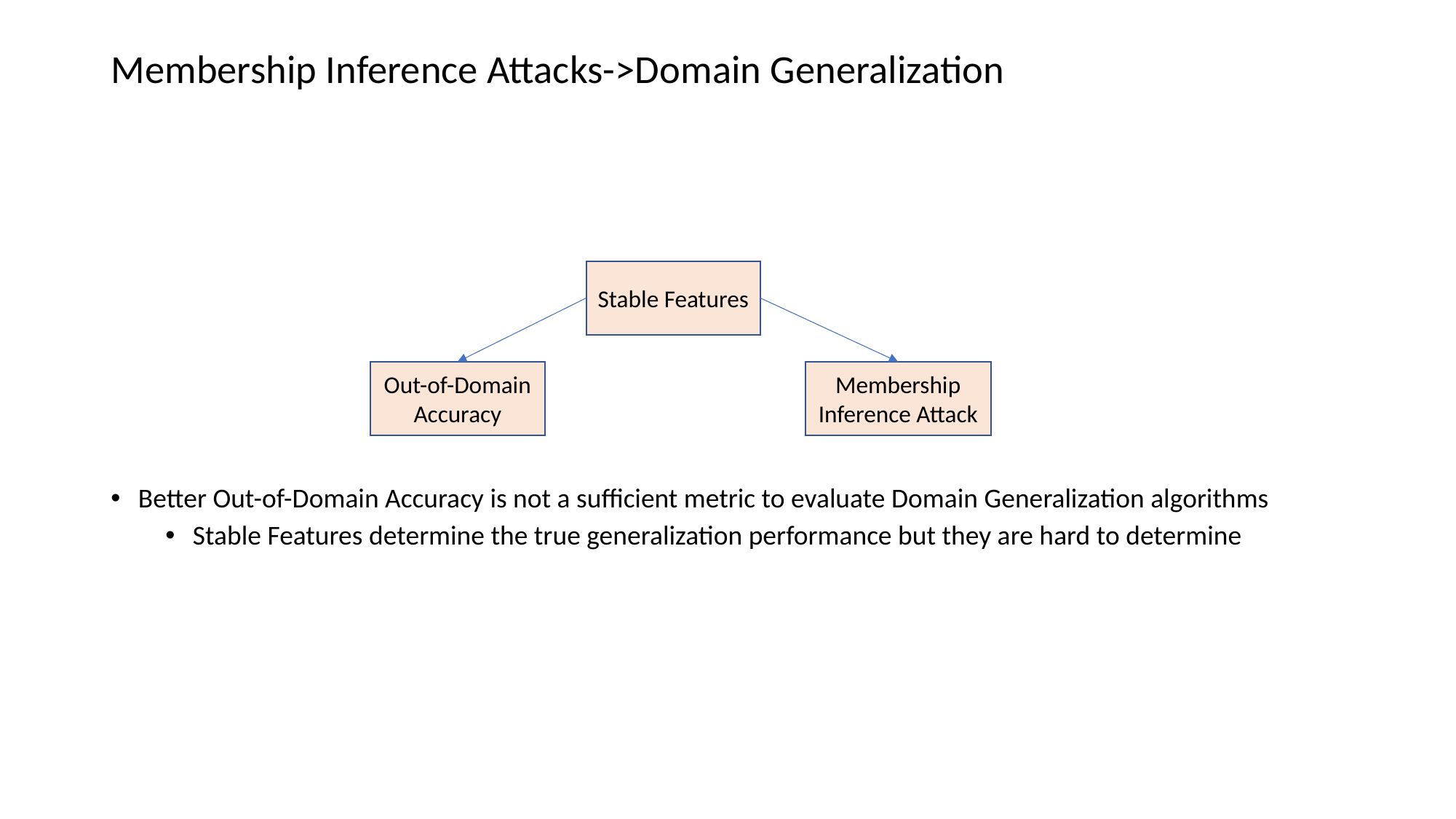

# Membership Inference Attacks->Domain Generalization
Stable Features
Out-of-Domain Accuracy
Membership Inference Attack
Better Out-of-Domain Accuracy is not a sufficient metric to evaluate Domain Generalization algorithms
Stable Features determine the true generalization performance but they are hard to determine